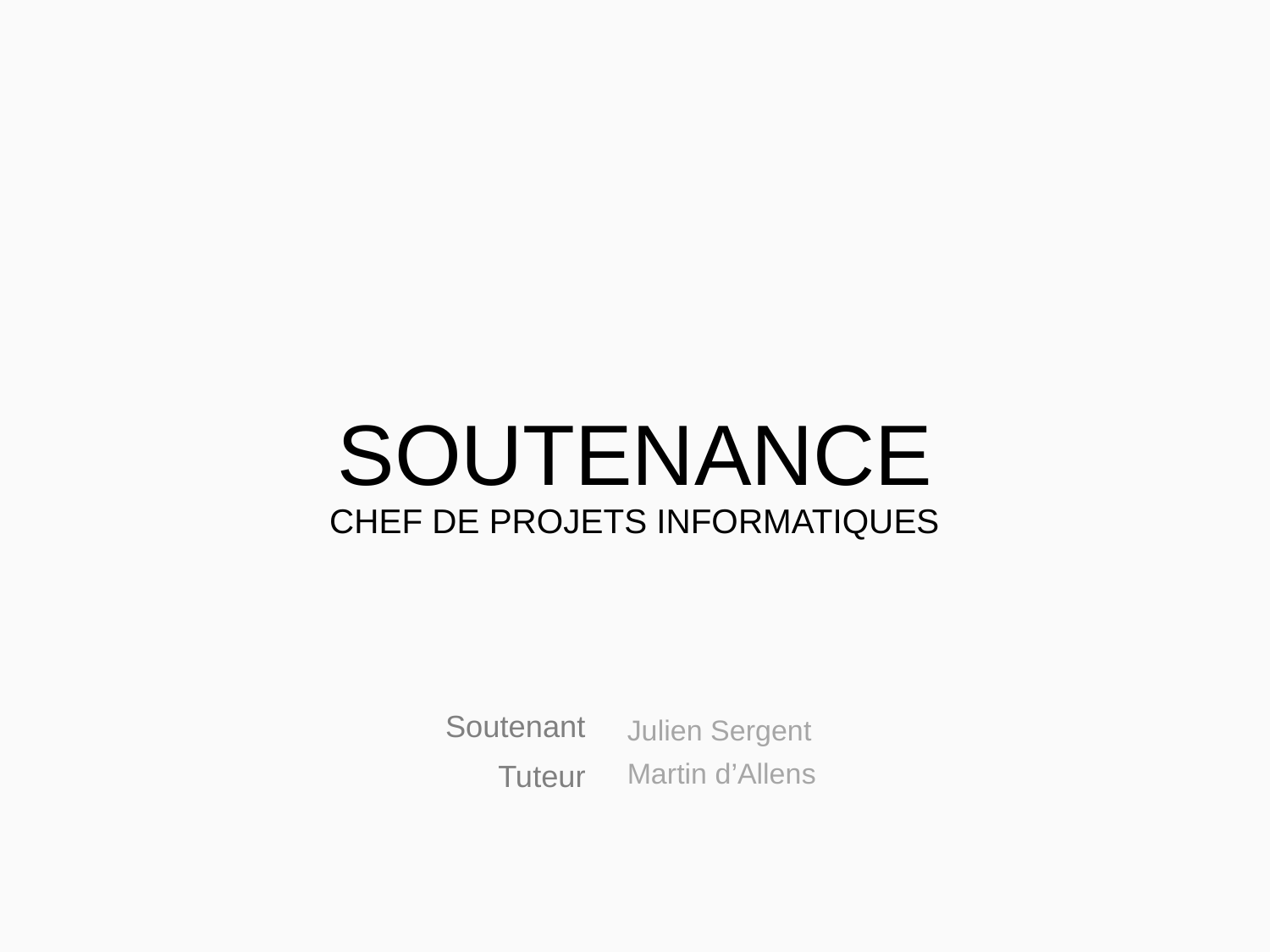

# SOUTENANCE CHEF DE PROJETS INFORMATIQUES
Soutenant
Tuteur
Julien Sergent
Martin d’Allens